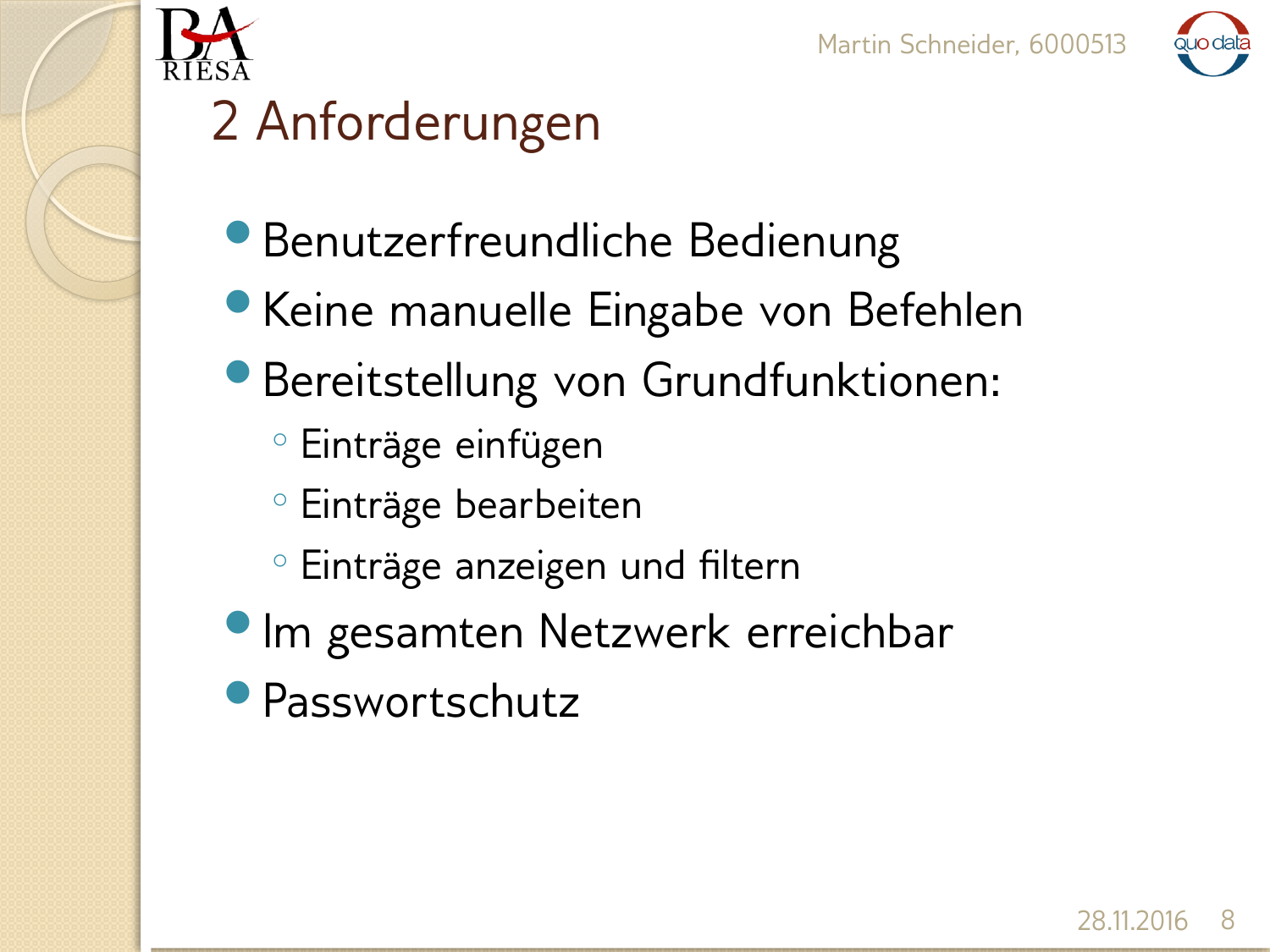

Martin Schneider, 6000513
# 2 Anforderungen
Benutzerfreundliche Bedienung
Keine manuelle Eingabe von Befehlen
Bereitstellung von Grundfunktionen:
Einträge einfügen
Einträge bearbeiten
Einträge anzeigen und filtern
Im gesamten Netzwerk erreichbar
Passwortschutz
8
28.11.2016